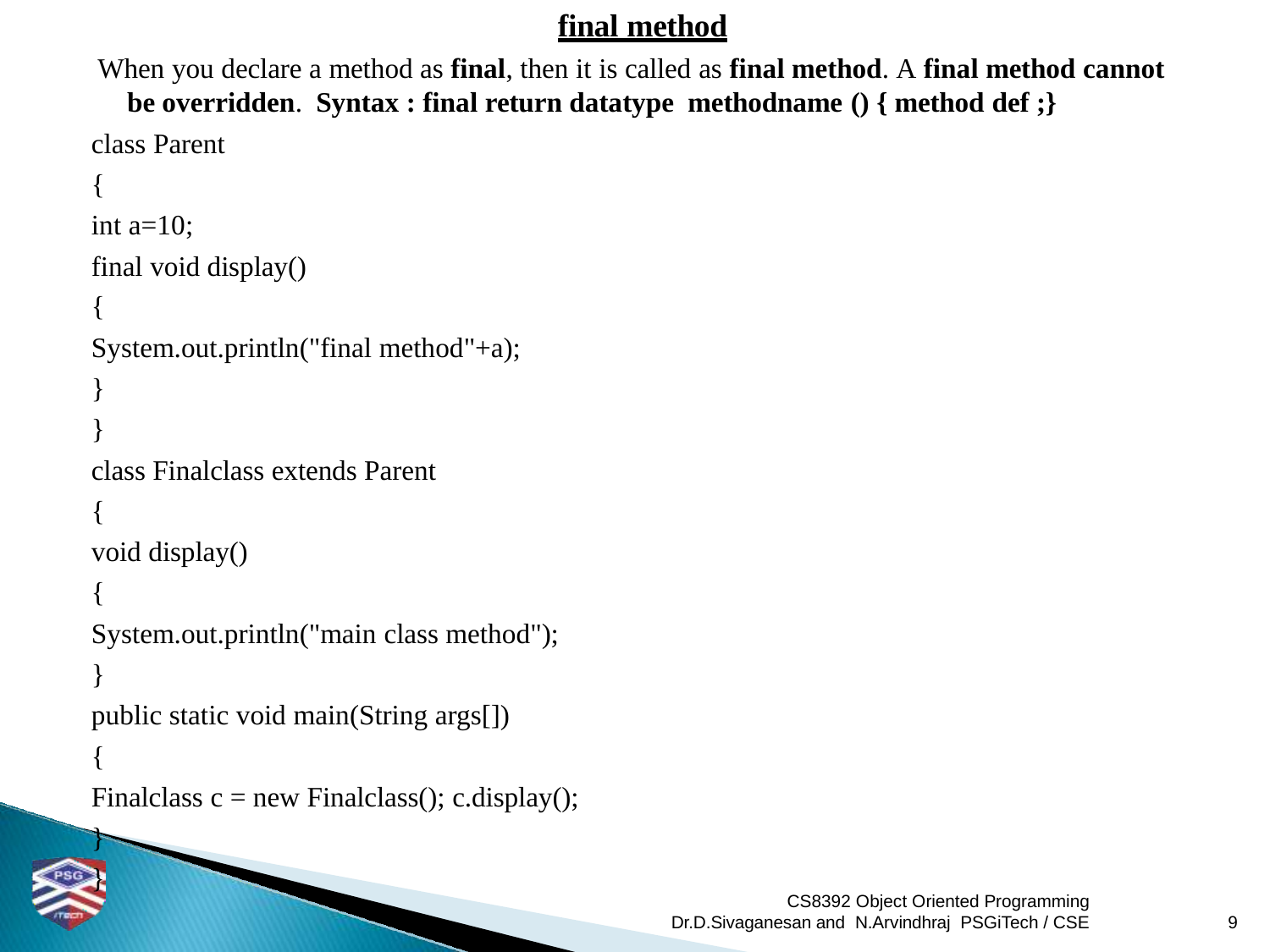

# final method
When you declare a method as final, then it is called as final method. A final method cannot
be overridden. Syntax : final return datatype methodname () { method def ;}
class Parent
{
int a=10;
final void display()
{
System.out.println("final method"+a);
}
}
class Finalclass extends Parent
{
void display()
{
System.out.println("main class method");
}
public static void main(String args[])
{
Finalclass c = new Finalclass(); c.display();
}
}
CS8392 Object Oriented Programming
Dr.D.Sivaganesan and N.Arvindhraj PSGiTech / CSE
9